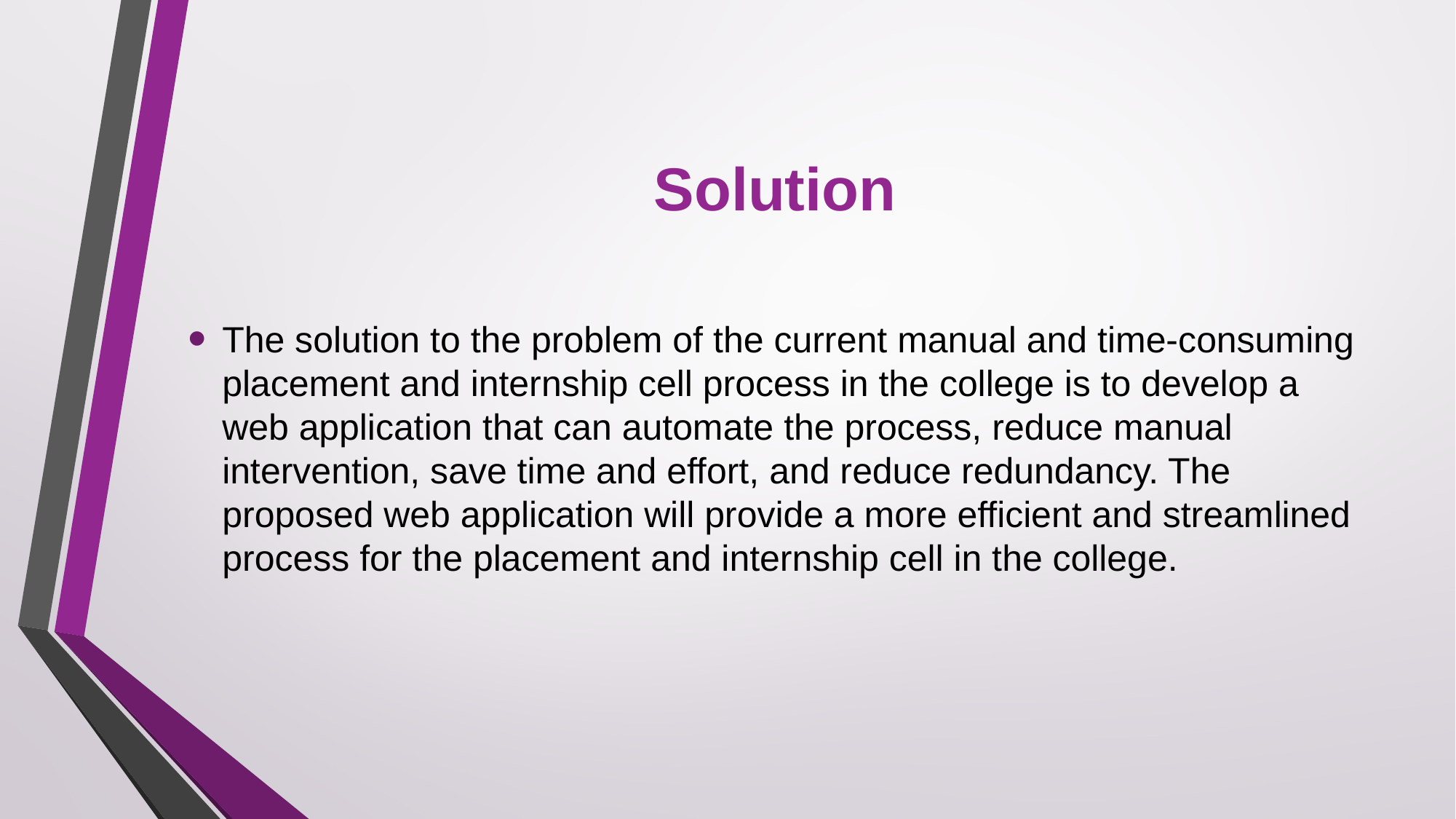

# Solution
The solution to the problem of the current manual and time-consuming placement and internship cell process in the college is to develop a web application that can automate the process, reduce manual intervention, save time and effort, and reduce redundancy. The proposed web application will provide a more efficient and streamlined process for the placement and internship cell in the college.